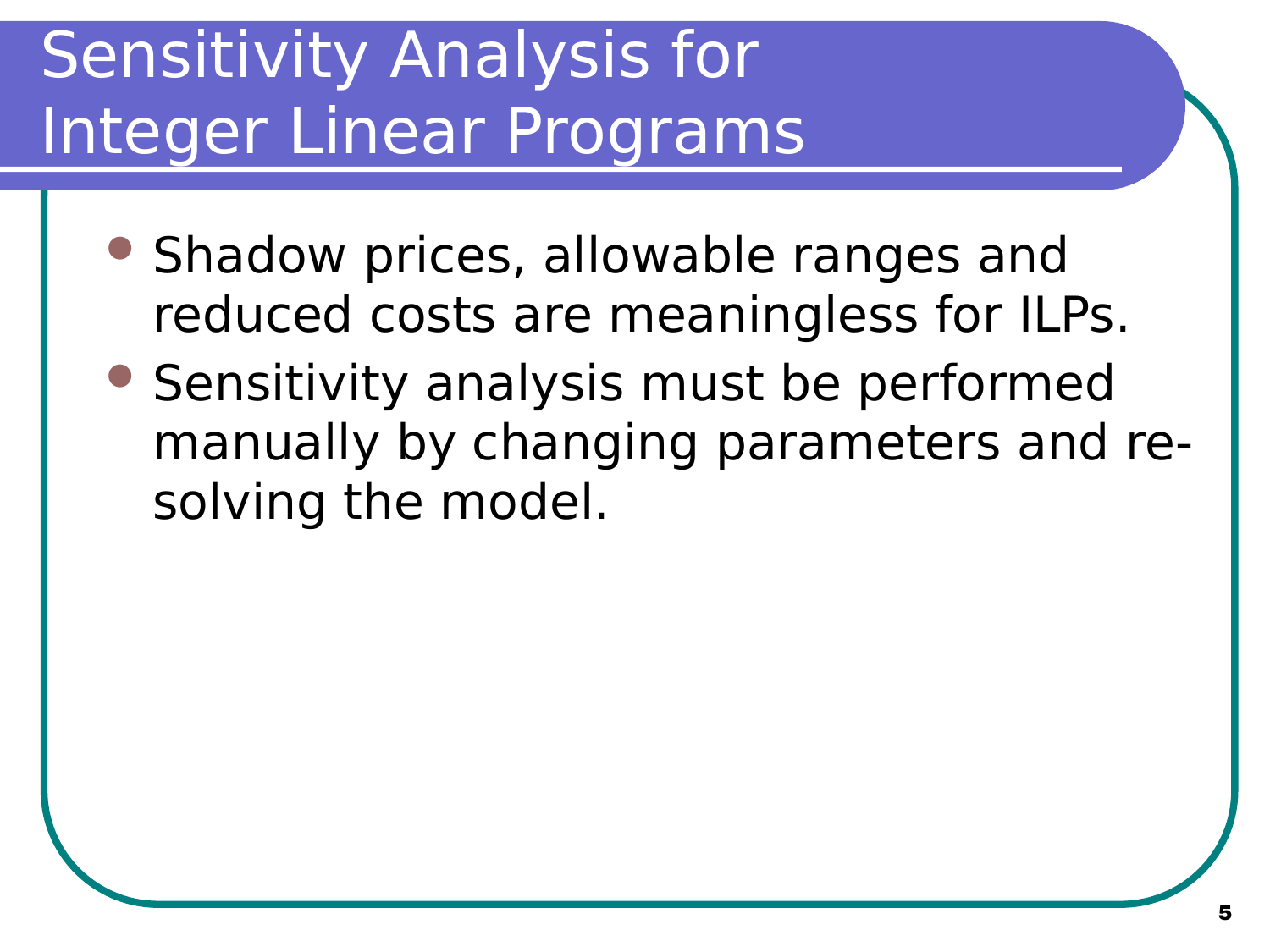

# Sensitivity Analysis for Integer Linear Programs
Shadow prices, allowable ranges and reduced costs are meaningless for ILPs.
Sensitivity analysis must be performed manually by changing parameters and re-solving the model.
5